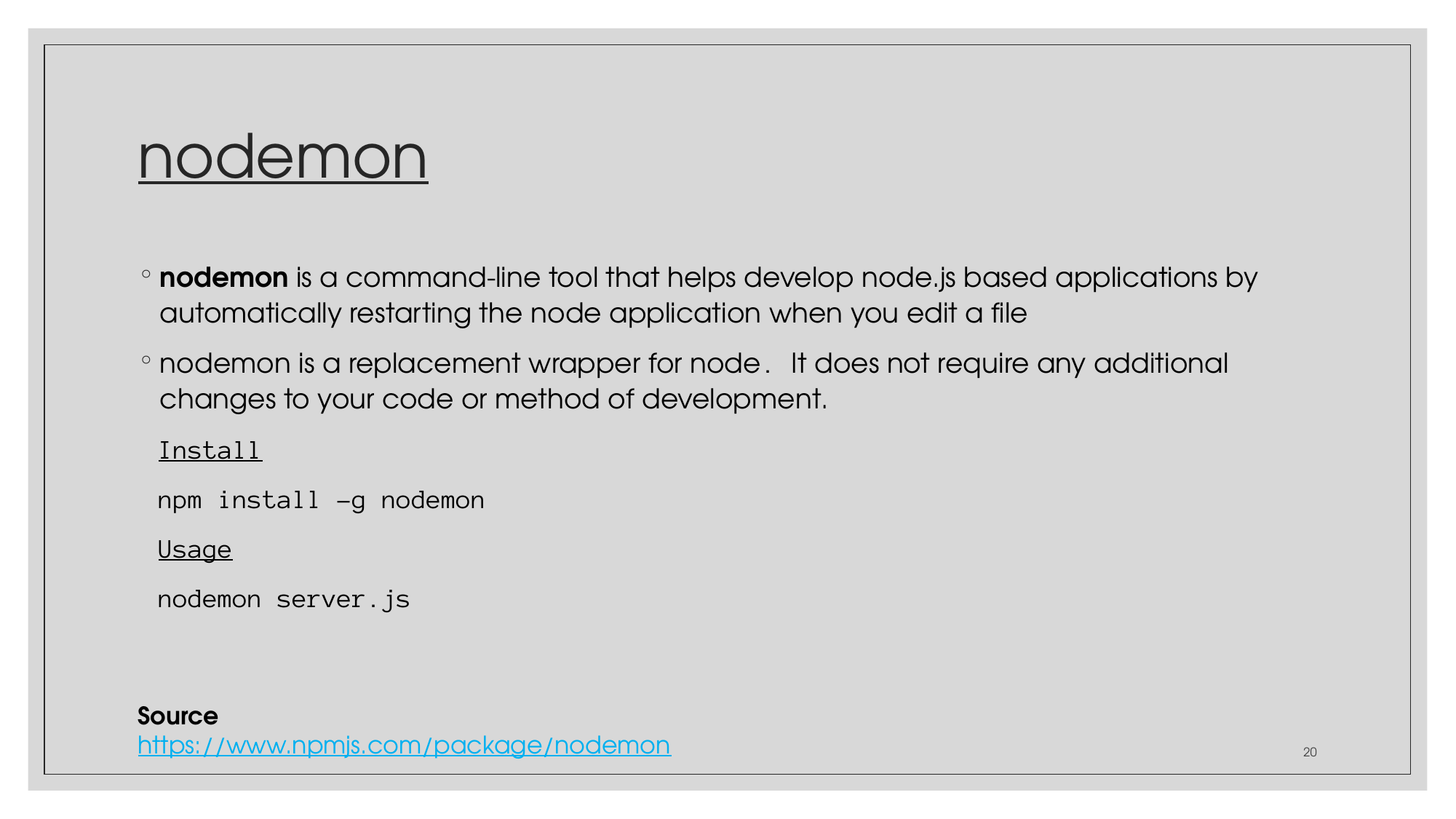

# nodemon
nodemon is a command-line tool that helps develop node.js based applications by automatically restarting the node application when you edit a file
nodemon is a replacement wrapper for node. It does not require any additional changes to your code or method of development.
Install
npm install -g nodemon
Usage
nodemon server.js
Source
https://www.npmjs.com/package/nodemon
20